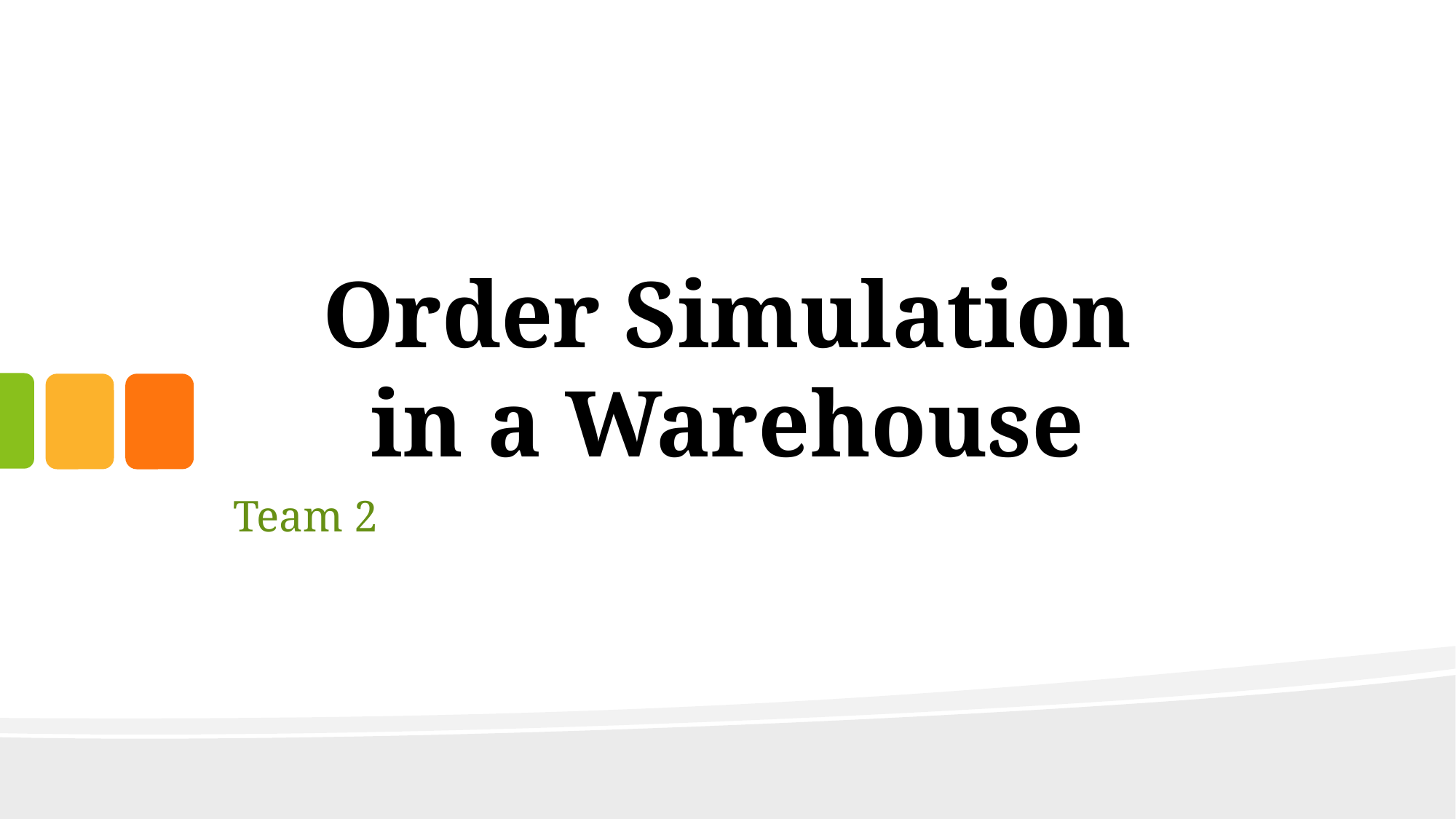

# Order Simulation in a Warehouse
Team 2